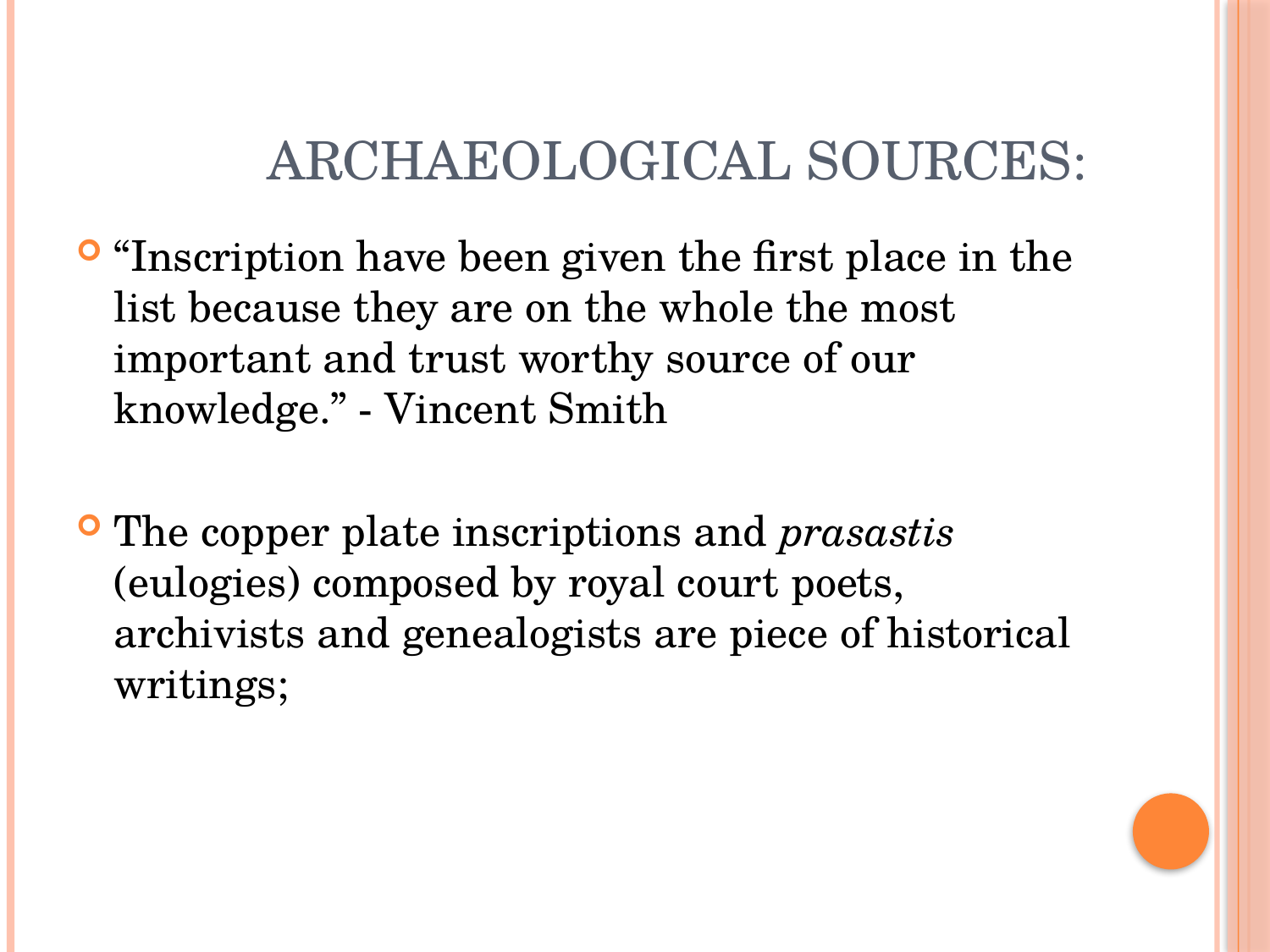

# Archaeological sources:
“Inscription have been given the first place in the list because they are on the whole the most important and trust worthy source of our knowledge.” - Vincent Smith

The copper plate inscriptions and prasastis (eulogies) composed by royal court poets, archivists and genealogists are piece of historical writings;